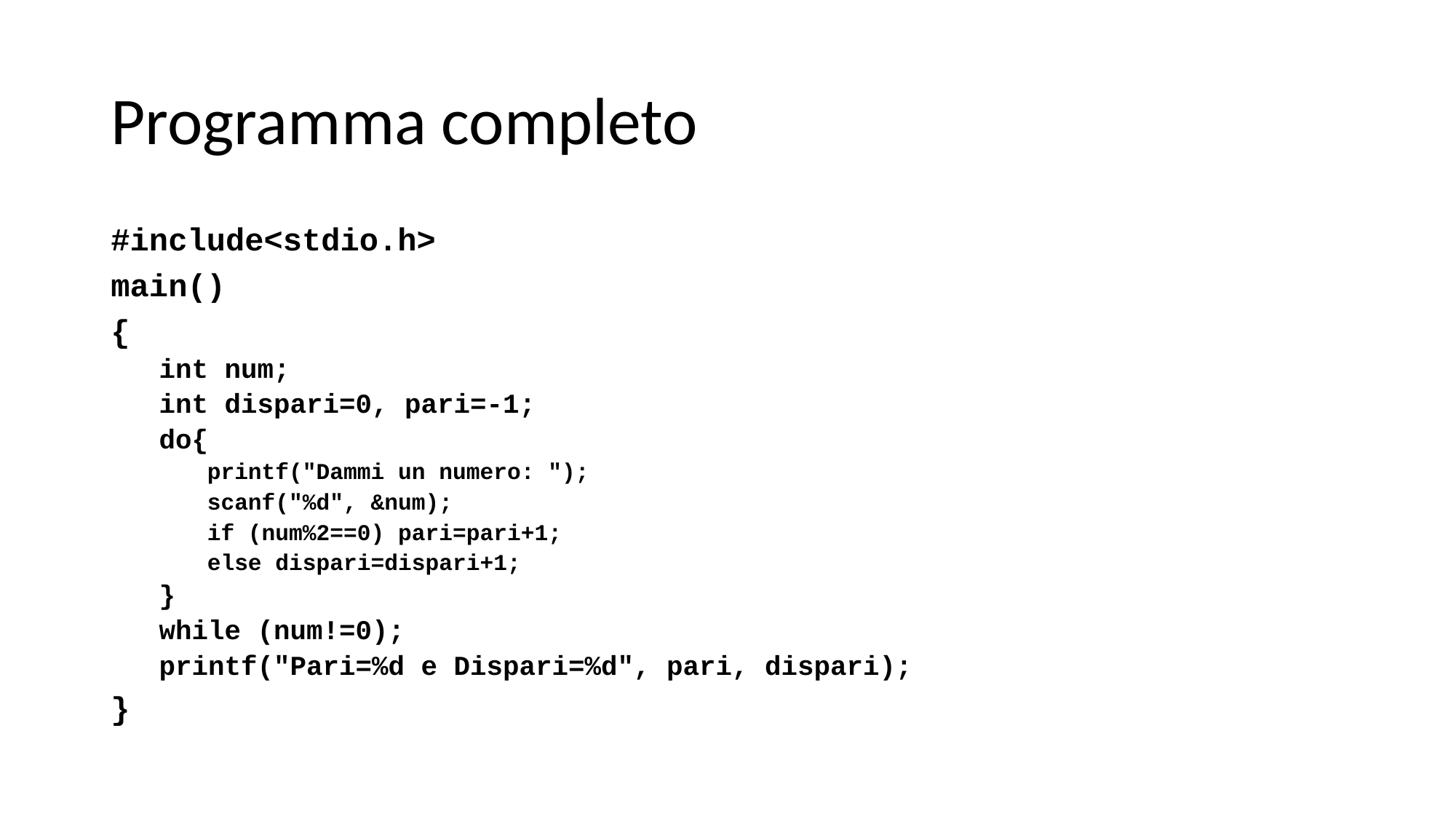

# Programma completo
#include<stdio.h>
main()
{
int num;
int dispari=0, pari=-1;
do{
printf("Dammi un numero: ");
scanf("%d", &num);
if (num%2==0) pari=pari+1;
else dispari=dispari+1;
}
while (num!=0);
printf("Pari=%d e Dispari=%d", pari, dispari);
}